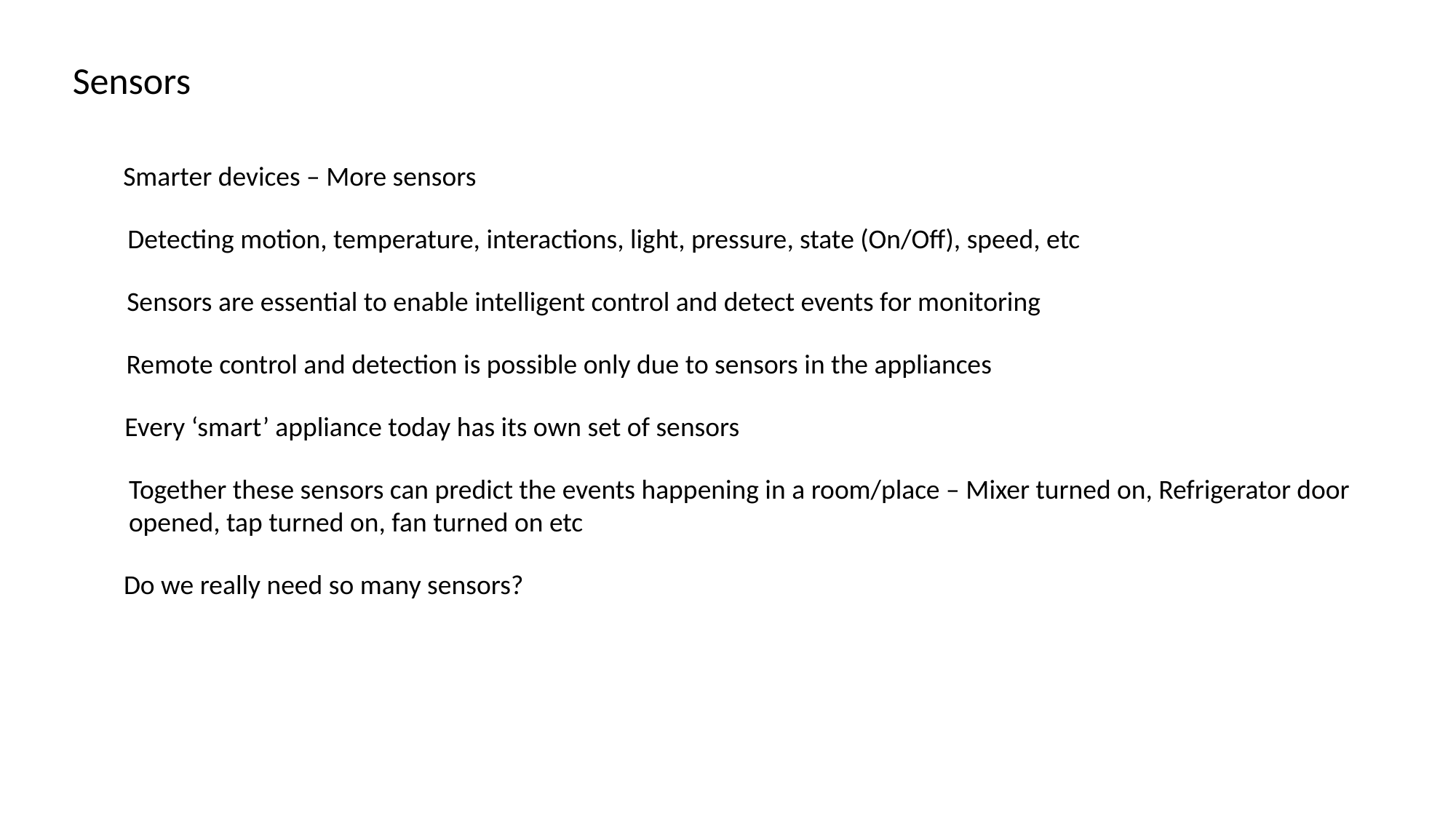

Sensors
Smarter devices – More sensors
Detecting motion, temperature, interactions, light, pressure, state (On/Off), speed, etc
Sensors are essential to enable intelligent control and detect events for monitoring
Remote control and detection is possible only due to sensors in the appliances
Every ‘smart’ appliance today has its own set of sensors
Together these sensors can predict the events happening in a room/place – Mixer turned on, Refrigerator door
opened, tap turned on, fan turned on etc
Do we really need so many sensors?